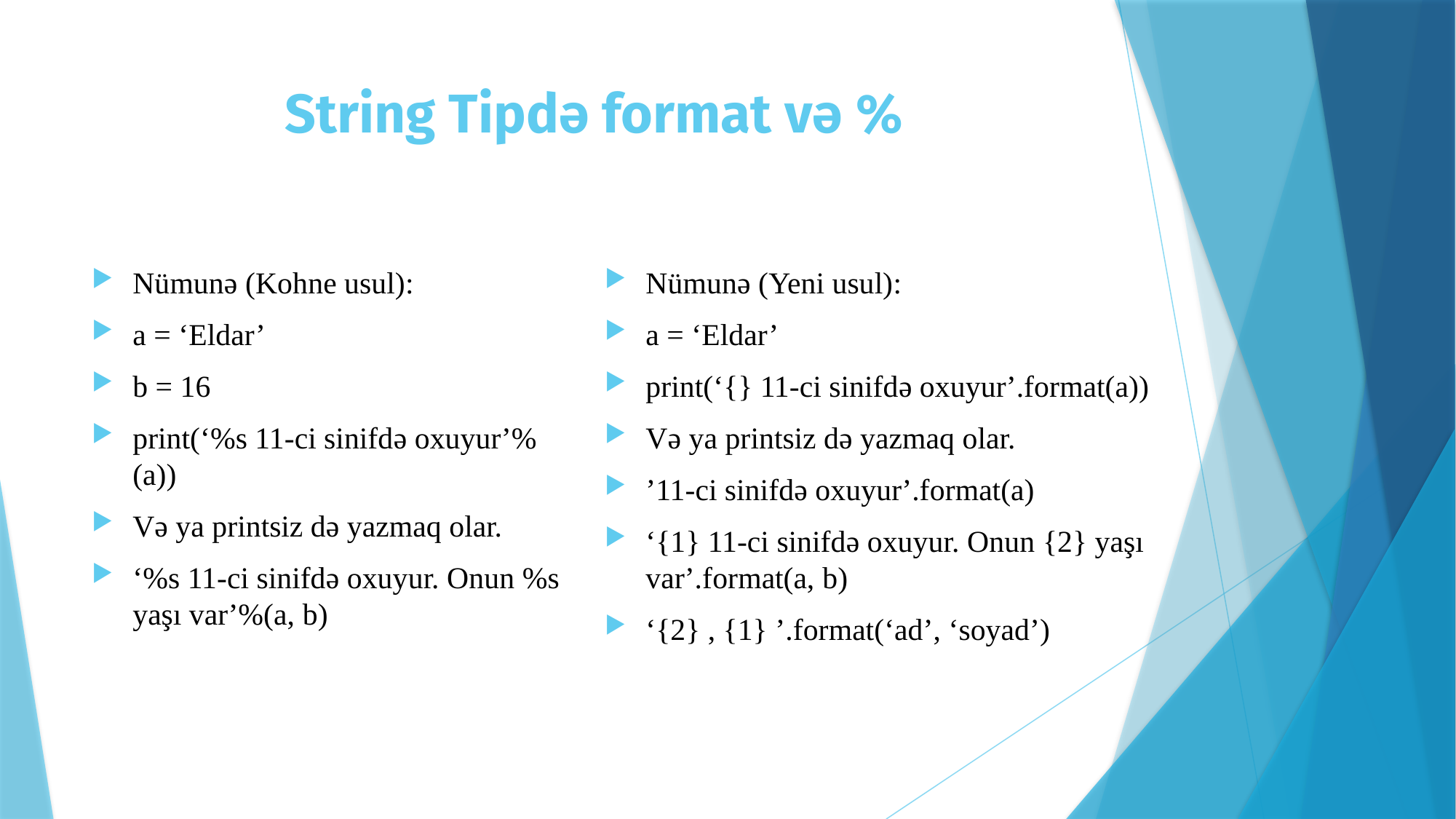

# String Tipdə format və %
Nümunə (Yeni usul):
a = ‘Eldar’
print(‘{} 11-ci sinifdə oxuyur’.format(a))
Və ya printsiz də yazmaq olar.
’11-ci sinifdə oxuyur’.format(a)
‘{1} 11-ci sinifdə oxuyur. Onun {2} yaşı var’.format(a, b)
‘{2} , {1} ’.format(‘ad’, ‘soyad’)

Nümunə (Kohne usul):
a = ‘Eldar’
b = 16
print(‘%s 11-ci sinifdə oxuyur’%(a))
Və ya printsiz də yazmaq olar.
‘%s 11-ci sinifdə oxuyur. Onun %s yaşı var’%(a, b)